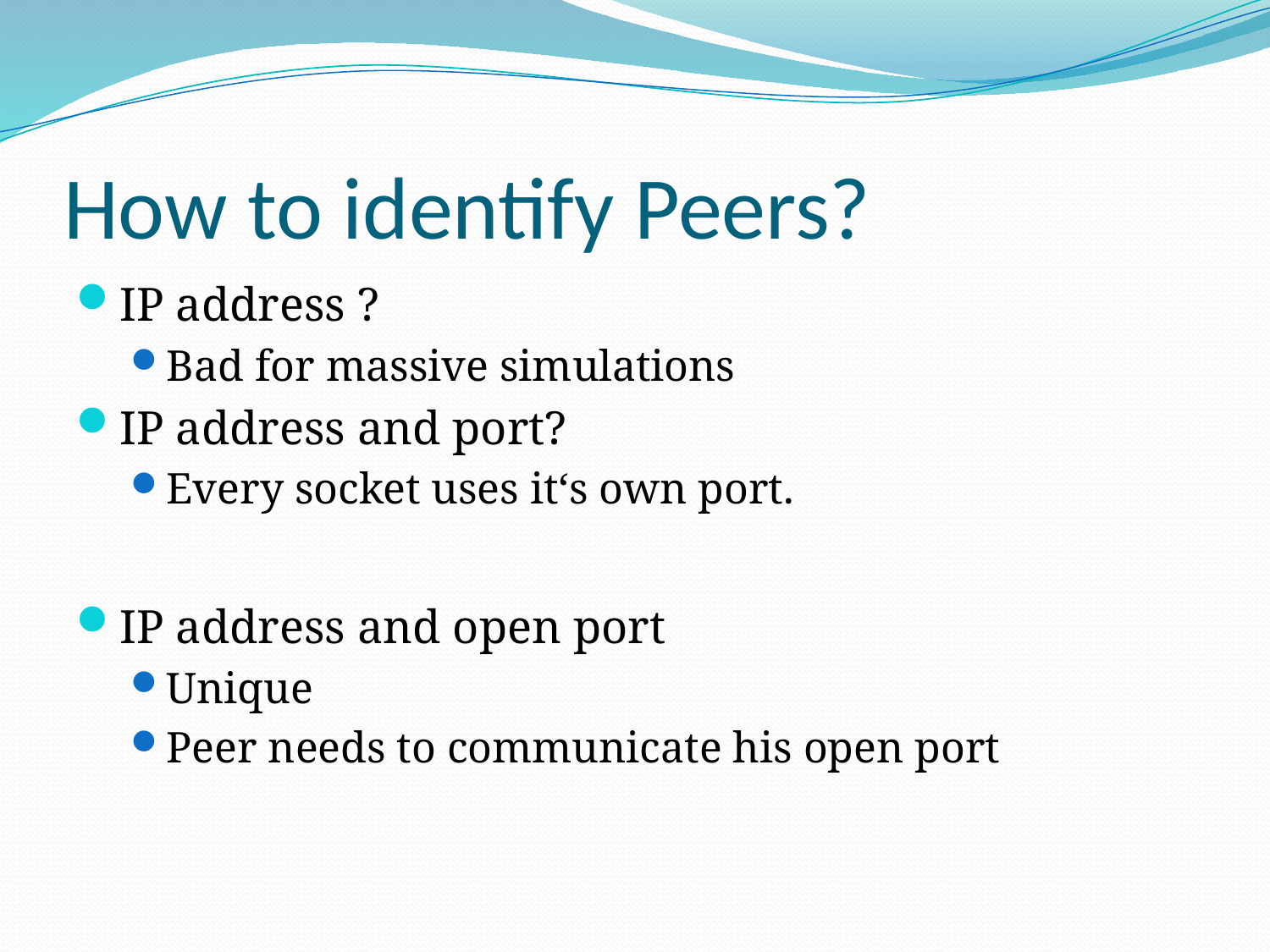

# How to identify Peers?
IP address ?
Bad for massive simulations
IP address and port?
Every socket uses it‘s own port.

IP address and open port
Unique
Peer needs to communicate his open port